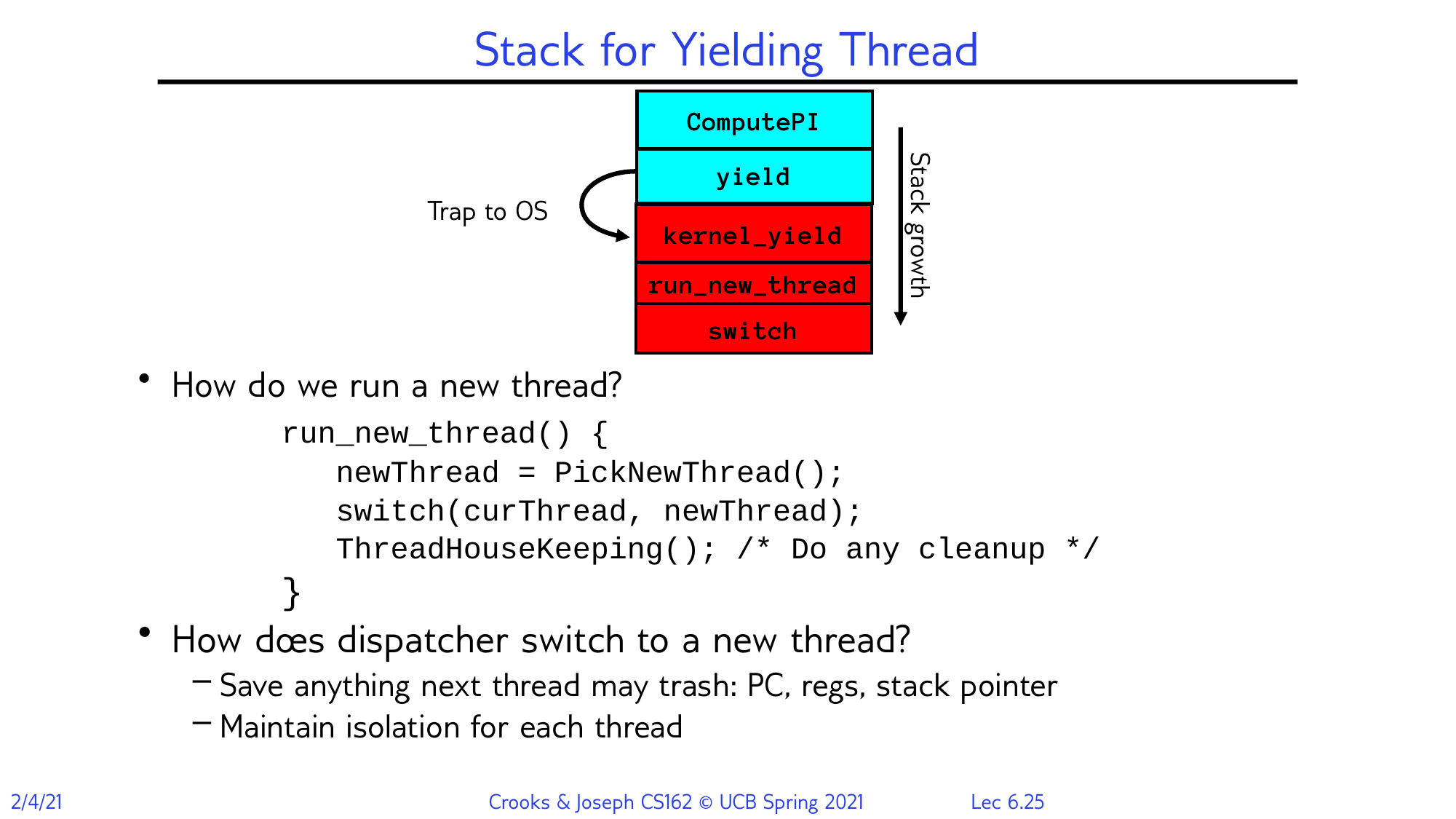

# Stack for Yielding Thread
ComputePI

Stack growth
yield

Trap to OS
kernel_yield
run_new_thread
switch
How do we run a new thread?
		run_new_thread() {
		   newThread = PickNewThread();
		   switch(curThread, newThread);
		   ThreadHouseKeeping(); /* Do any cleanup */
		}
How does dispatcher switch to a new thread?
Save anything next thread may trash: PC, regs, stack pointer
Maintain isolation for each thread